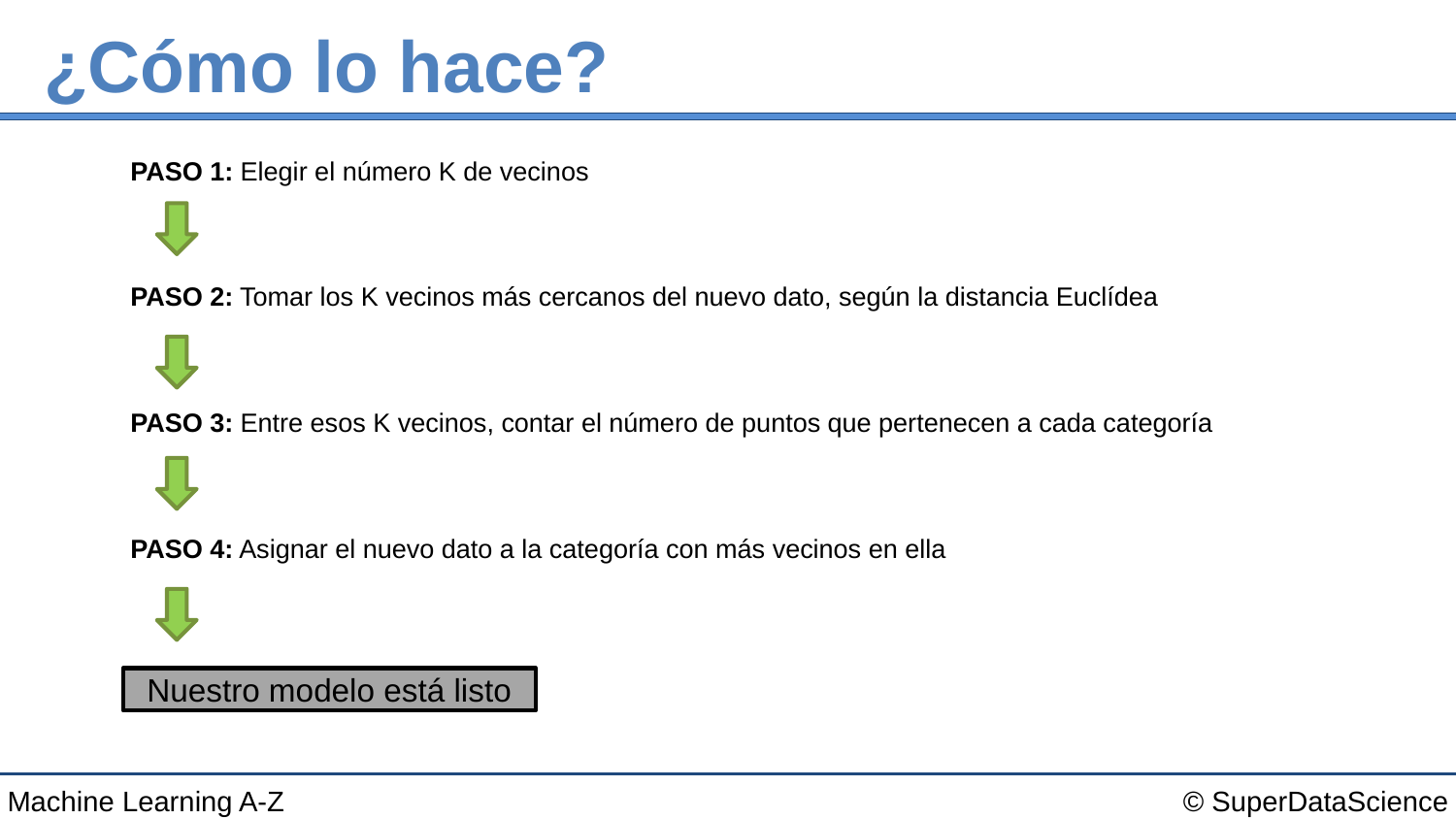

# ¿Cómo lo hace?
PASO 1: Elegir el número K de vecinos

PASO 2: Tomar los K vecinos más cercanos del nuevo dato, según la distancia Euclídea

PASO 3: Entre esos K vecinos, contar el número de puntos que pertenecen a cada categoría

PASO 4: Asignar el nuevo dato a la categoría con más vecinos en ella

Nuestro modelo está listo